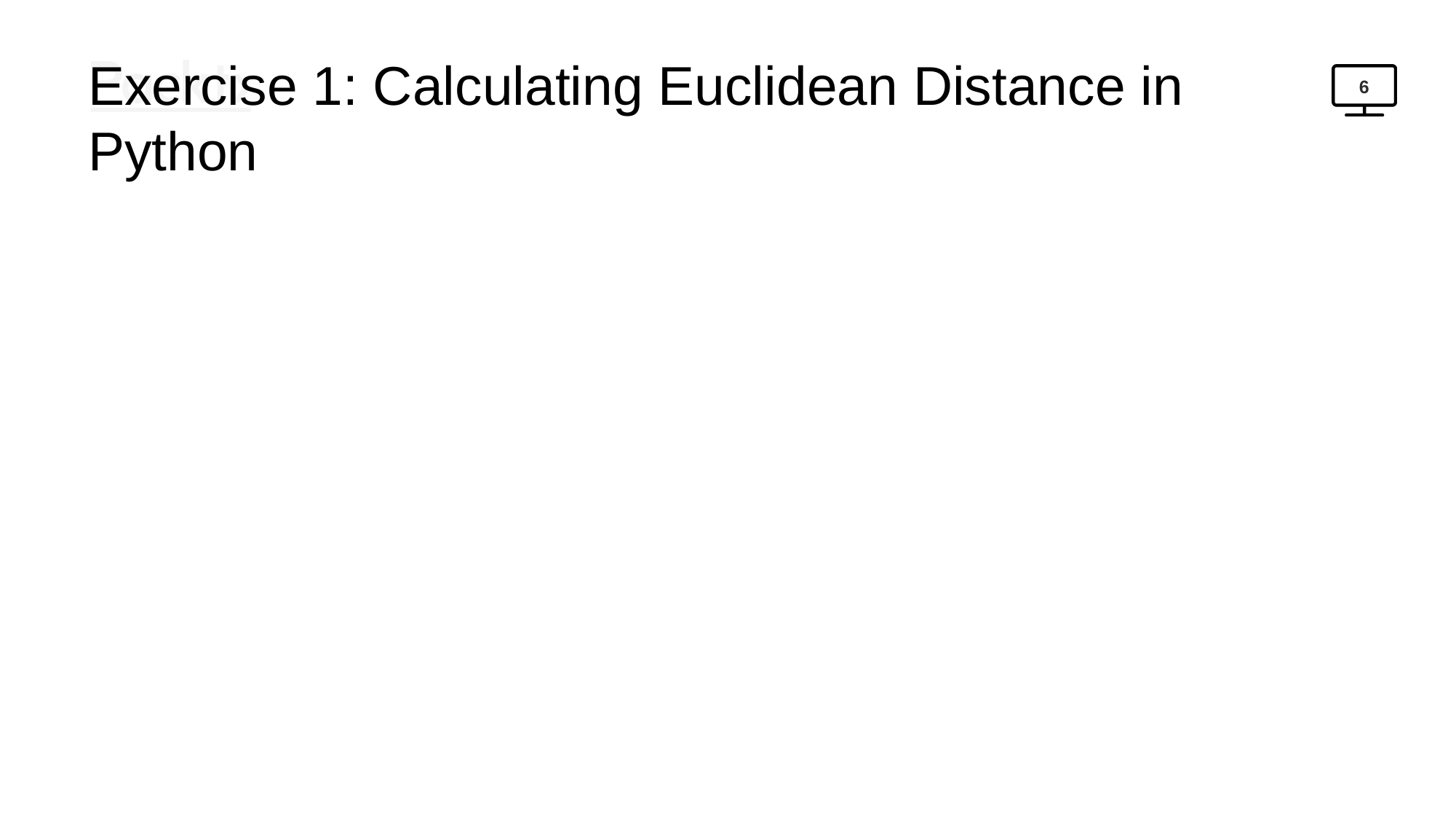

6
Exercise 1: Calculating Euclidean Distance in Python